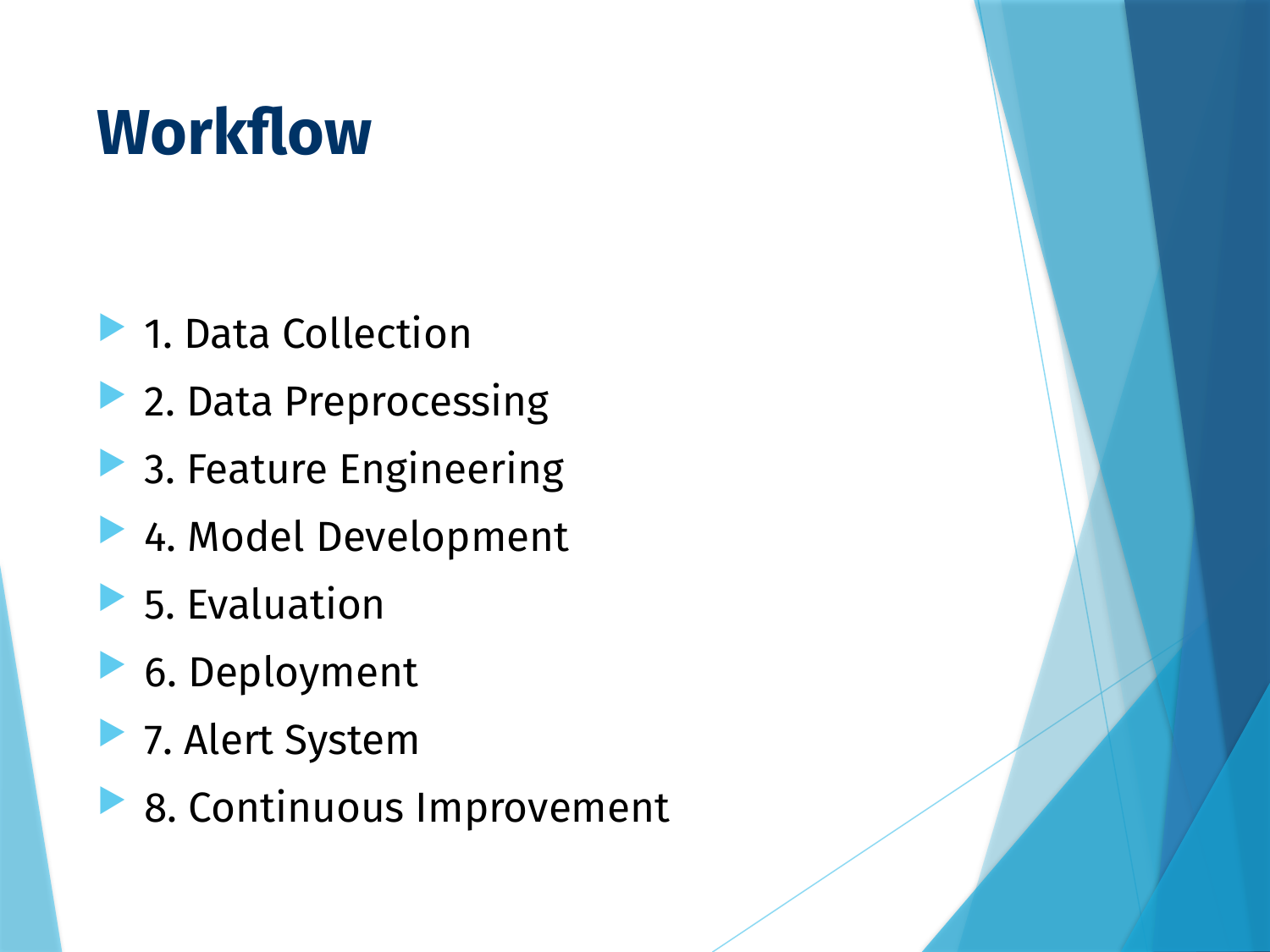

# Workflow
1. Data Collection
2. Data Preprocessing
3. Feature Engineering
4. Model Development
5. Evaluation
6. Deployment
7. Alert System
8. Continuous Improvement